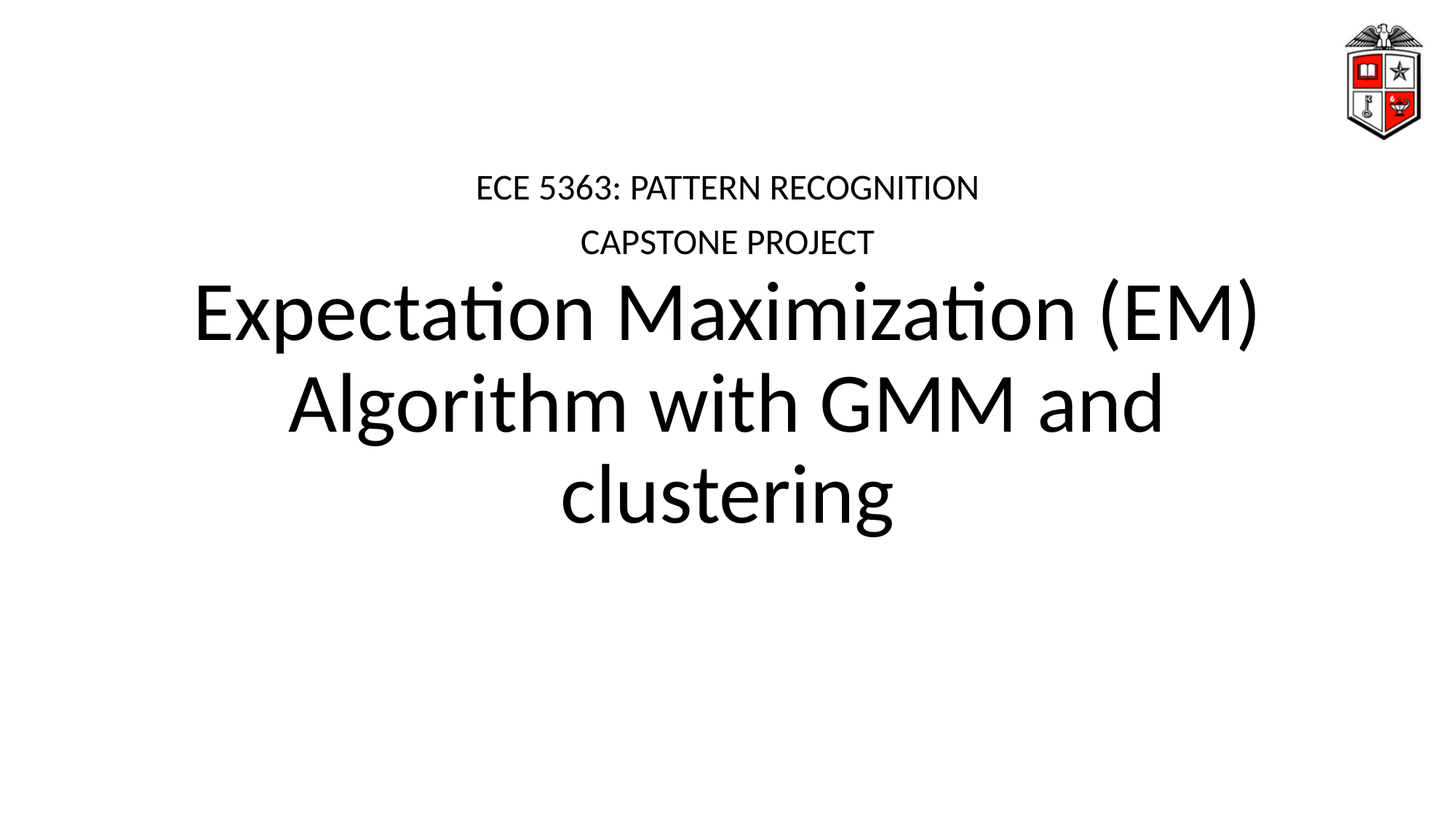

ECE 5363: PATTERN RECOGNITION
CAPSTONE PROJECT

# Expectation Maximization (EM) Algorithm with GMM and clustering